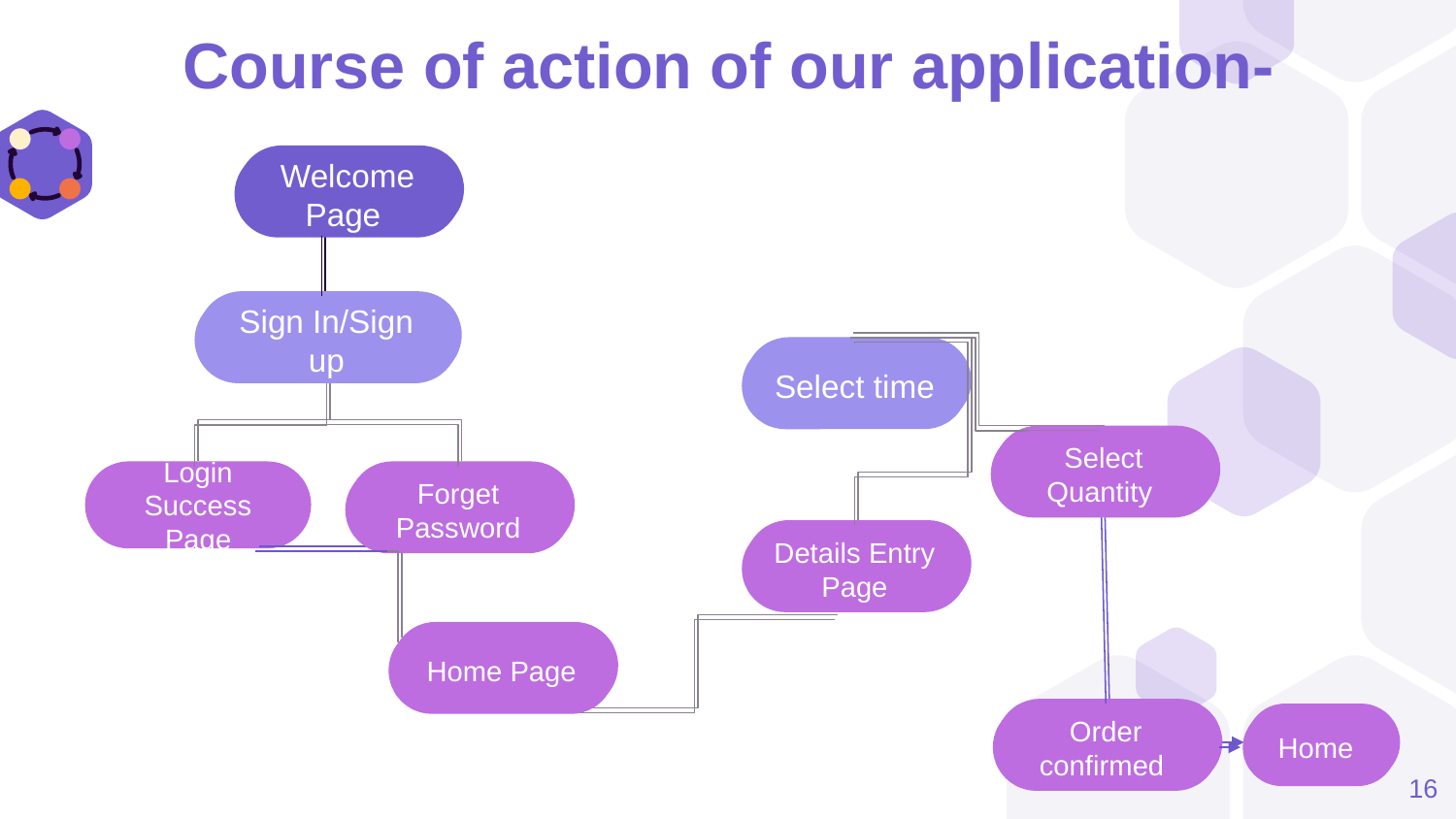

# Course of action of our application-

Welcome Page
Welcome Page
Sign In/Sign up
Sign In/Sign up
Select time
Select time
Select Quantity
Select Quantity
Login Success Page
Forget Password
Forget Password
Details Entry Page
Details Entry Page
Home Page
Home Page
Order confirmed
Home
Order confirmed
Home
16